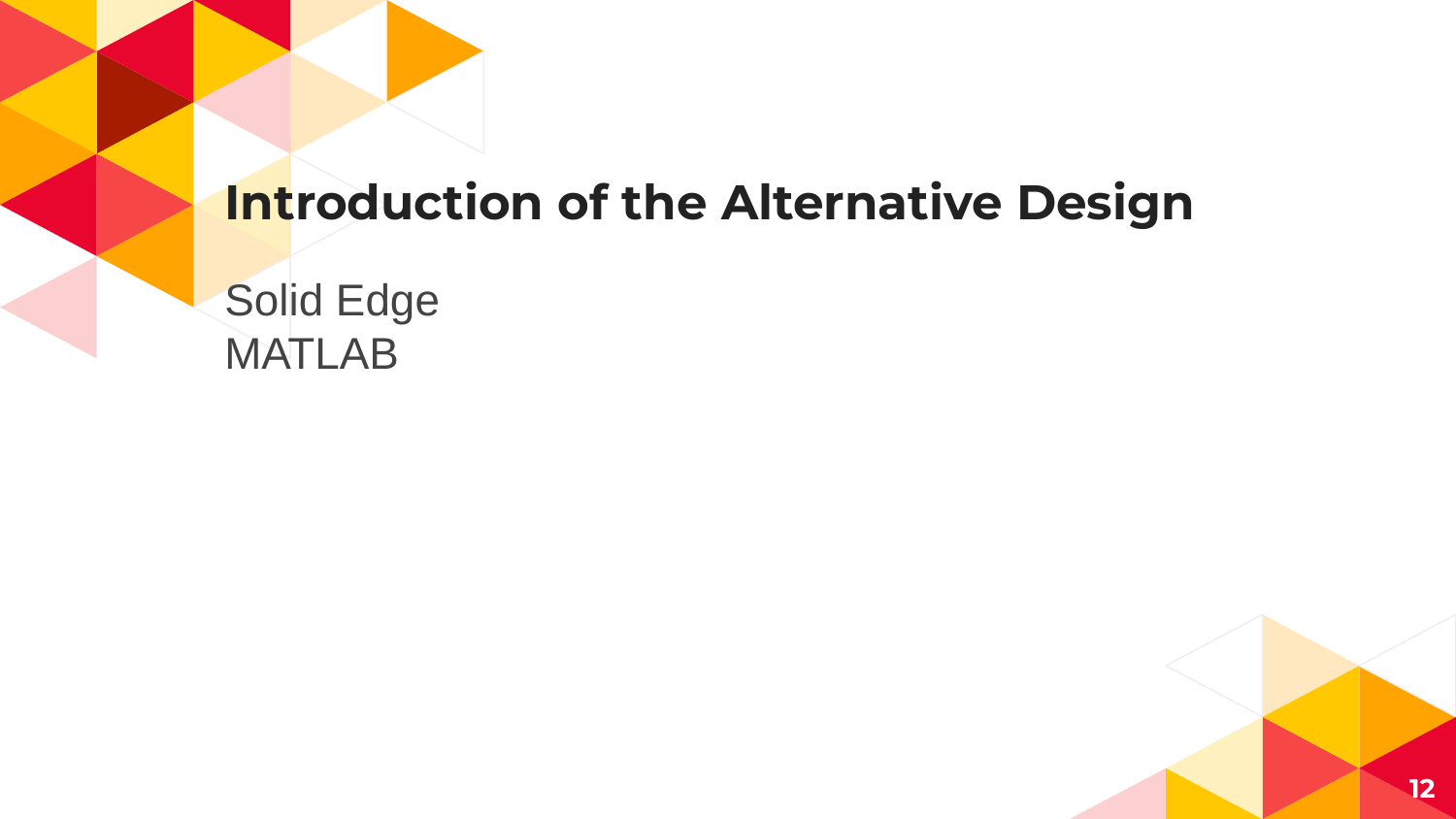

# Introduction of the Alternative Design
Solid Edge
MATLAB
12